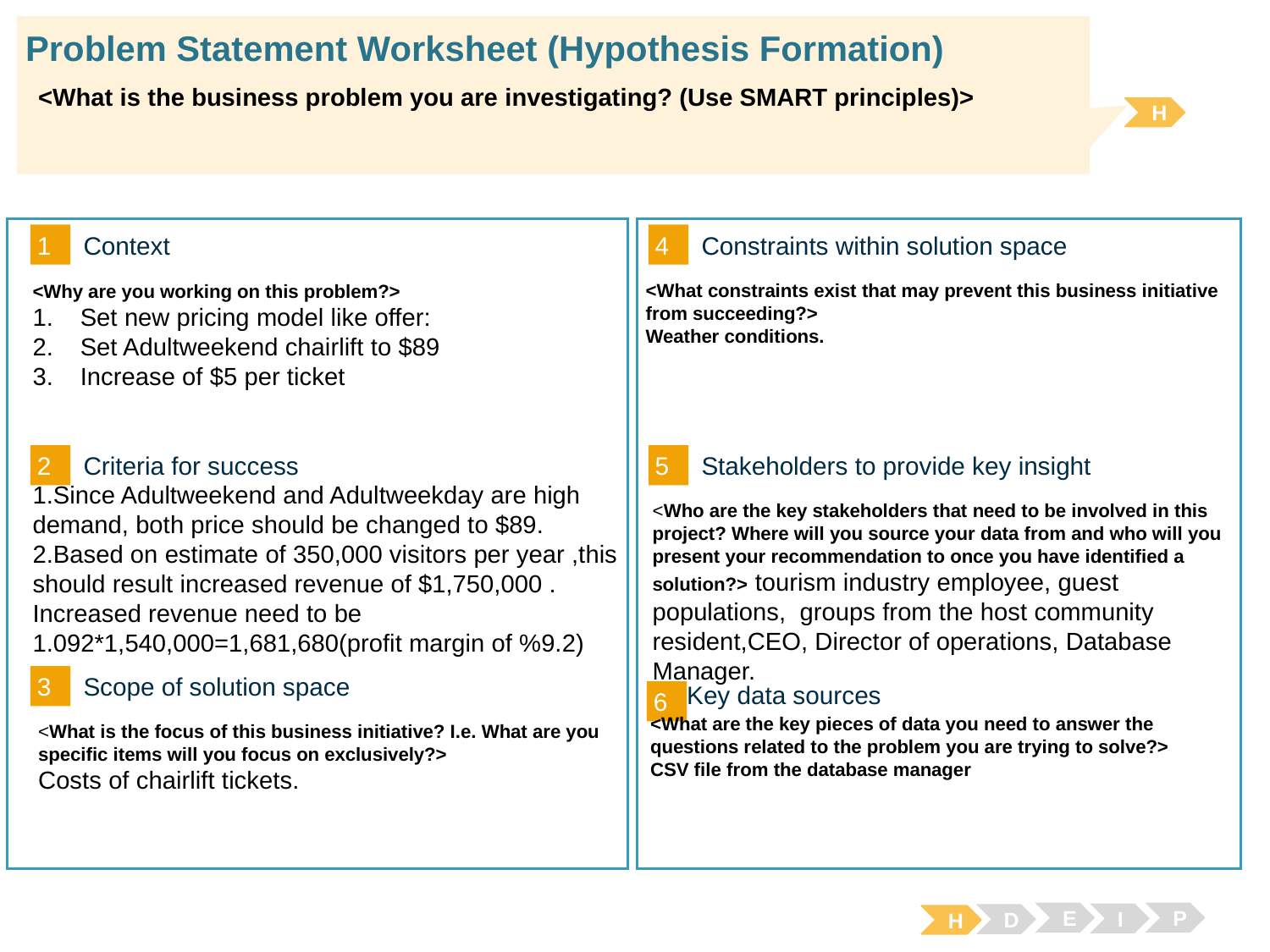

# Problem Statement Worksheet (Hypothesis Formation)
<What is the business problem you are investigating? (Use SMART principles)>
H

1
4
Context
Constraints within solution space
<What constraints exist that may prevent this business initiative from succeeding?>
Weather conditions.
<Why are you working on this problem?>
Set new pricing model like offer:
Set Adultweekend chairlift to $89
Increase of $5 per ticket

1.Since Adultweekend and Adultweekday are high demand, both price should be changed to $89.
2.Based on estimate of 350,000 visitors per year ,this should result increased revenue of $1,750,000 .
Increased revenue need to be 1.092*1,540,000=1,681,680(profit margin of %9.2)

2
5
Criteria for success
Stakeholders to provide key insight
<Who are the key stakeholders that need to be involved in this project? Where will you source your data from and who will you present your recommendation to once you have identified a solution?> tourism industry employee, guest populations,  groups from the host community resident,CEO, Director of operations, Database Manager.
3
Scope of solution space
6
Key data sources
<What are the key pieces of data you need to answer the questions related to the problem you are trying to solve?>
CSV file from the database manager

<What is the focus of this business initiative? I.e. What are you specific items will you focus on exclusively?>
Costs of chairlift tickets.

E
P
I
D
H